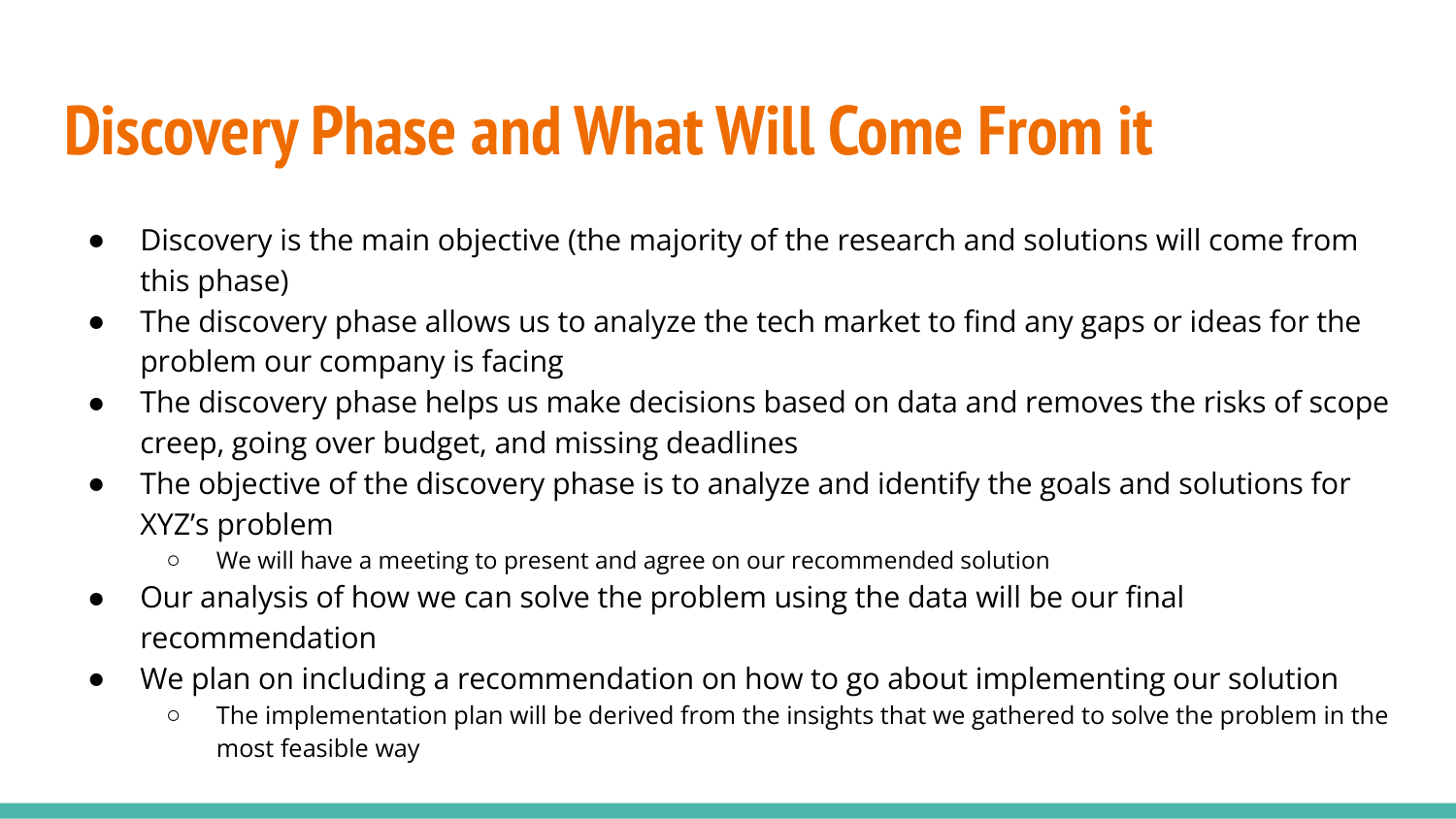

# Discovery Phase and What Will Come From it
Discovery is the main objective (the majority of the research and solutions will come from this phase)
The discovery phase allows us to analyze the tech market to find any gaps or ideas for the problem our company is facing
The discovery phase helps us make decisions based on data and removes the risks of scope creep, going over budget, and missing deadlines
The objective of the discovery phase is to analyze and identify the goals and solutions for XYZ’s problem
We will have a meeting to present and agree on our recommended solution
Our analysis of how we can solve the problem using the data will be our final recommendation
We plan on including a recommendation on how to go about implementing our solution
The implementation plan will be derived from the insights that we gathered to solve the problem in the most feasible way